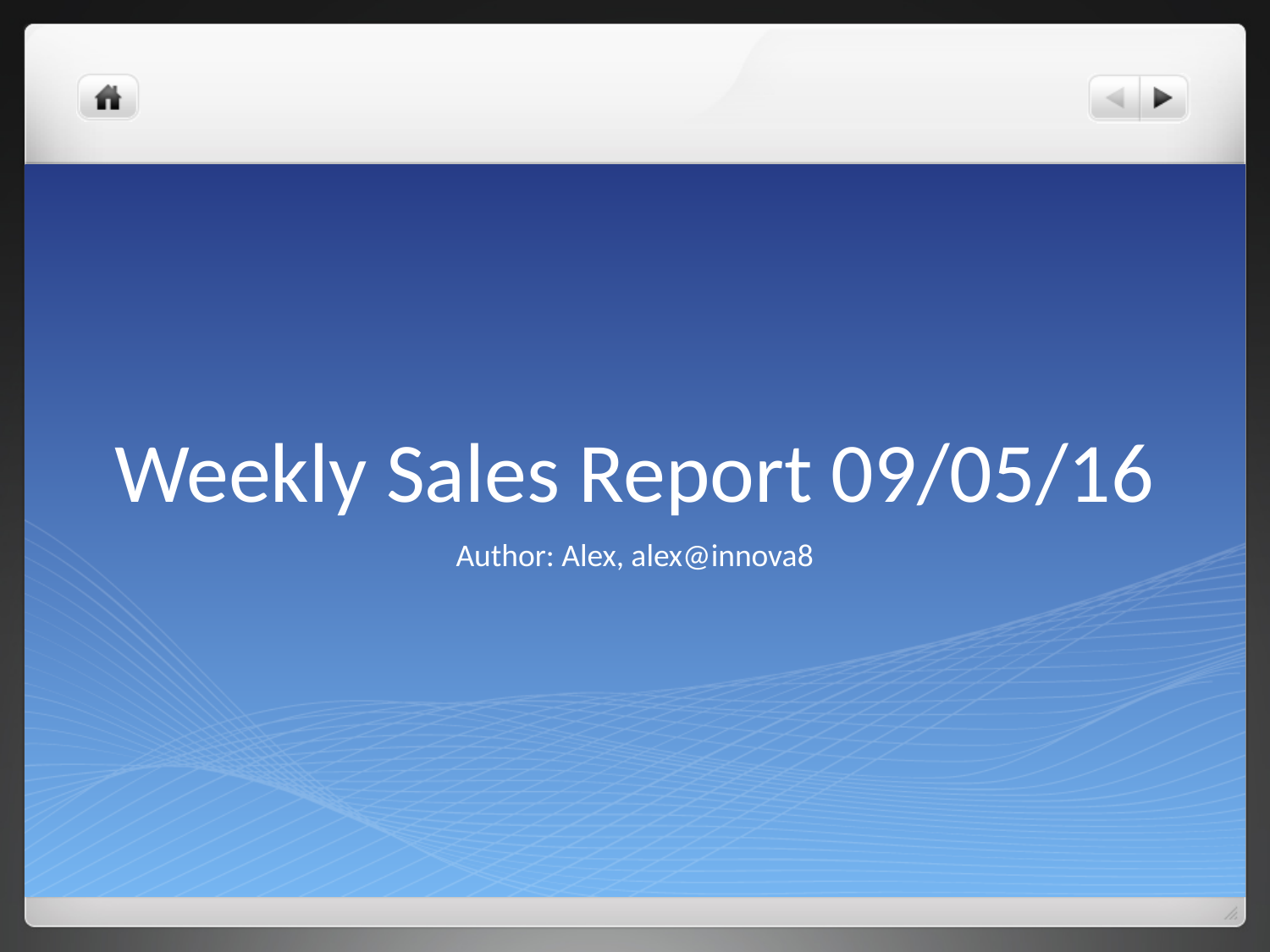

# Weekly Sales Report 09/05/16
Author: Alex, alex@innova8